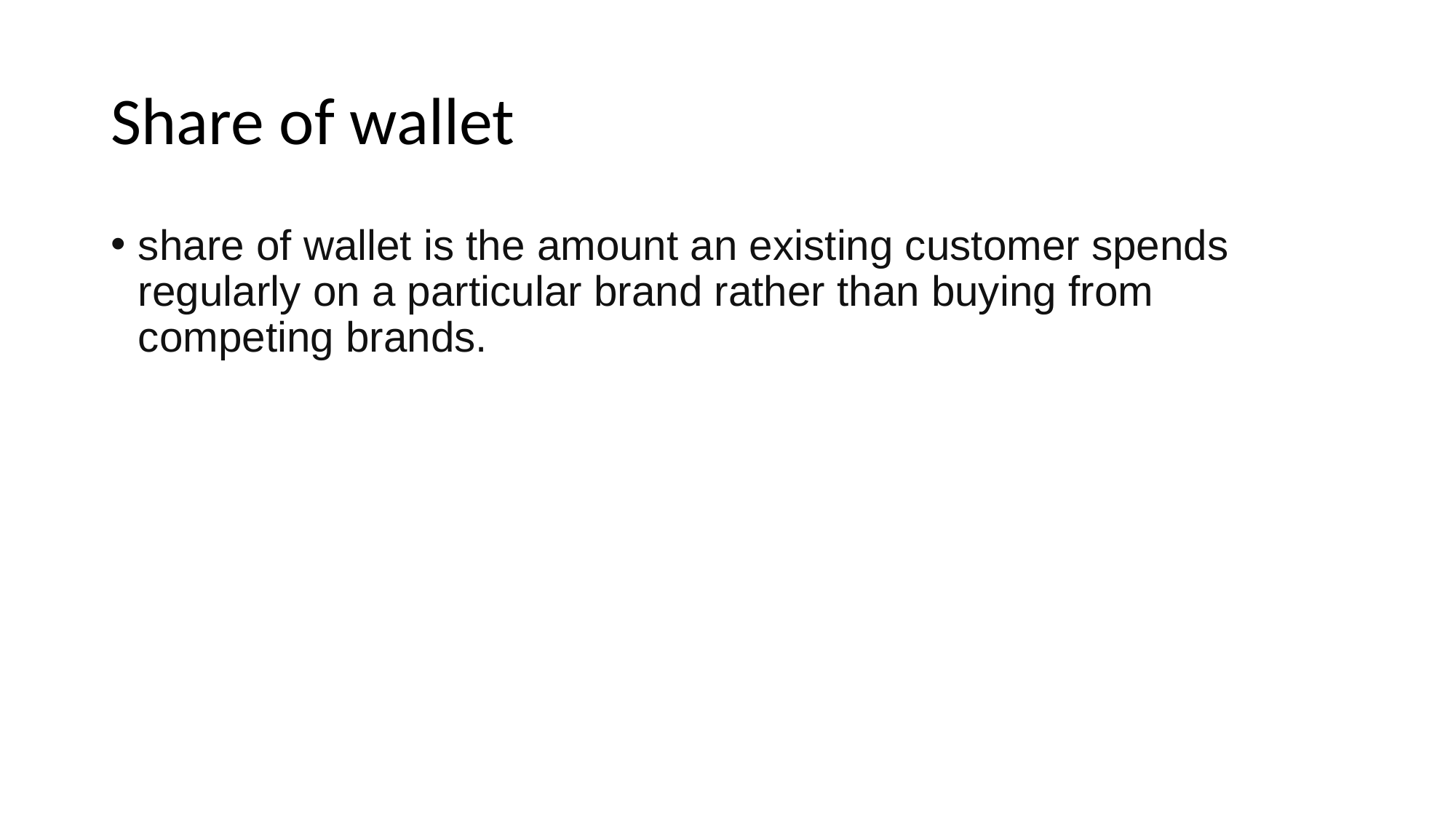

# Share of wallet
share of wallet is the amount an existing customer spends regularly on a particular brand rather than buying from competing brands.